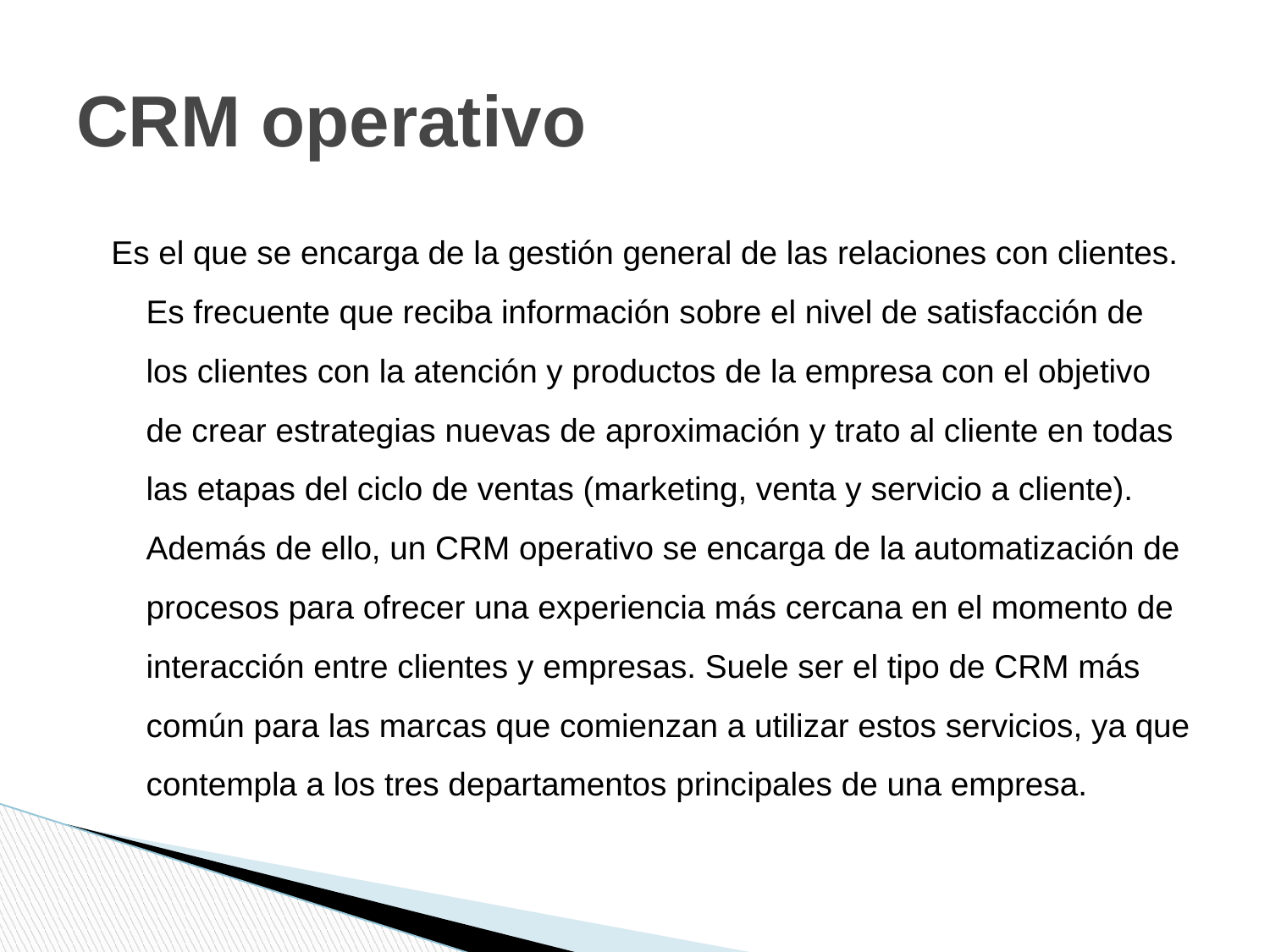

# CRM operativo
Es el que se encarga de la gestión general de las relaciones con clientes. Es frecuente que reciba información sobre el nivel de satisfacción de los clientes con la atención y productos de la empresa con el objetivo de crear estrategias nuevas de aproximación y trato al cliente en todas las etapas del ciclo de ventas (marketing, venta y servicio a cliente). Además de ello, un CRM operativo se encarga de la automatización de procesos para ofrecer una experiencia más cercana en el momento de interacción entre clientes y empresas. Suele ser el tipo de CRM más común para las marcas que comienzan a utilizar estos servicios, ya que contempla a los tres departamentos principales de una empresa.